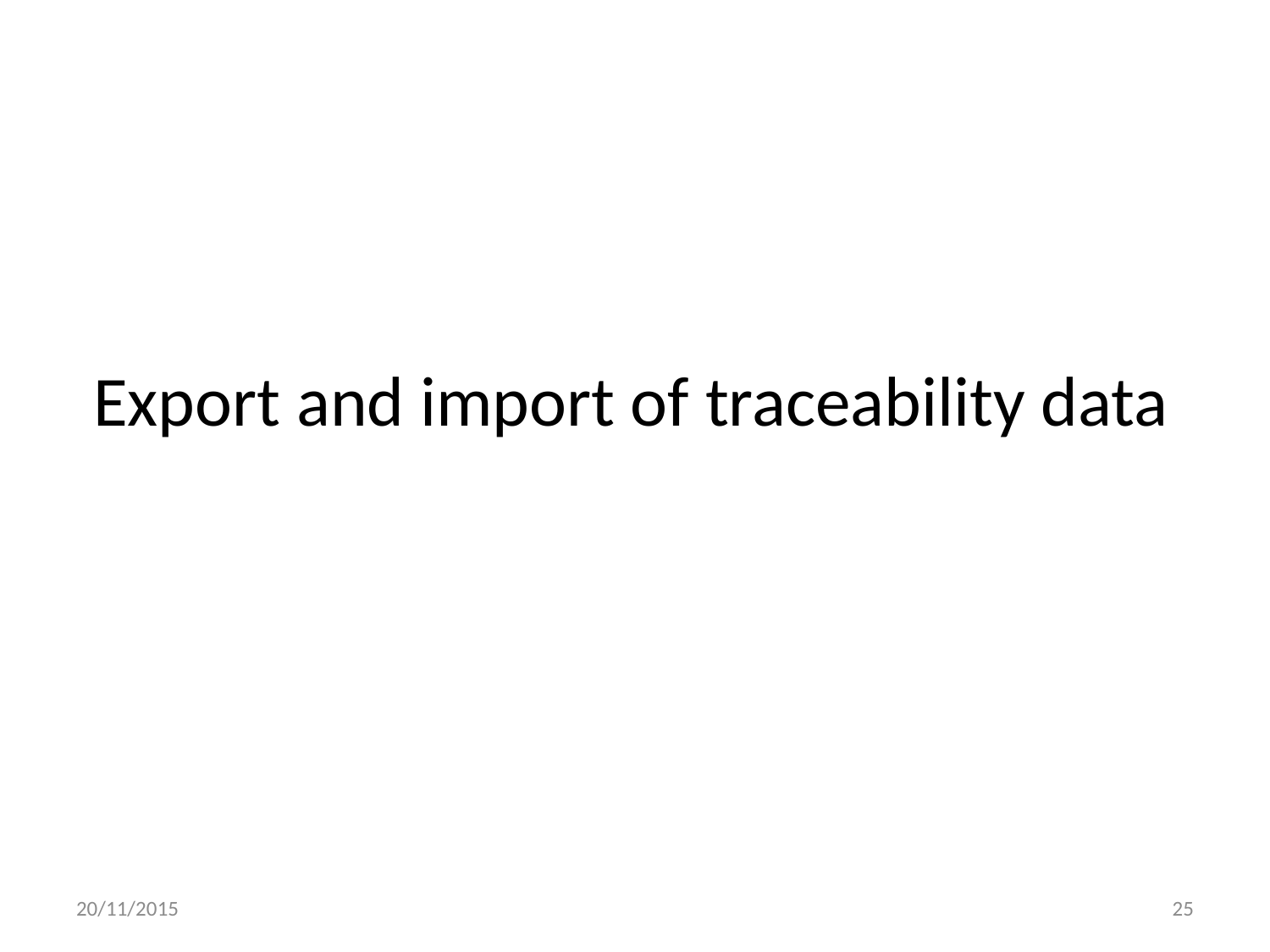

# Export and import of traceability data

20/11/2015
25